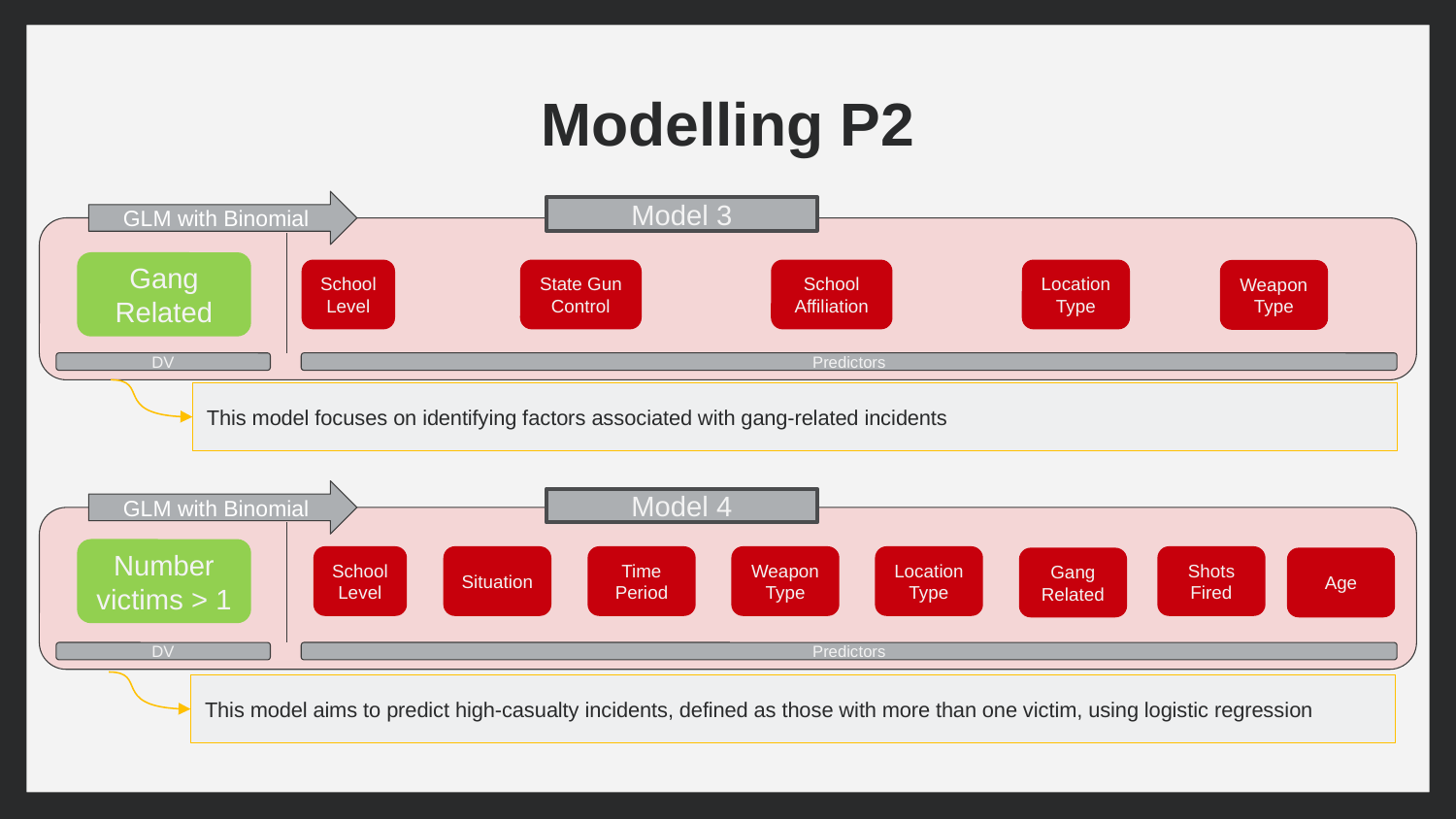

# Modelling P2
GLM with Binomial

DV
Predictors
Model 3
Gang Related
School Level
State Gun Control
School Affiliation
Location Type
Weapon Type
This model focuses on identifying factors associated with gang-related incidents
GLM with Binomial

DV
Predictors
Model 4
Number victims > 1
School Level
Situation
Time Period
Weapon Type
Location Type
Shots Fired
Gang Related
Age
This model aims to predict high-casualty incidents, defined as those with more than one victim, using logistic regression